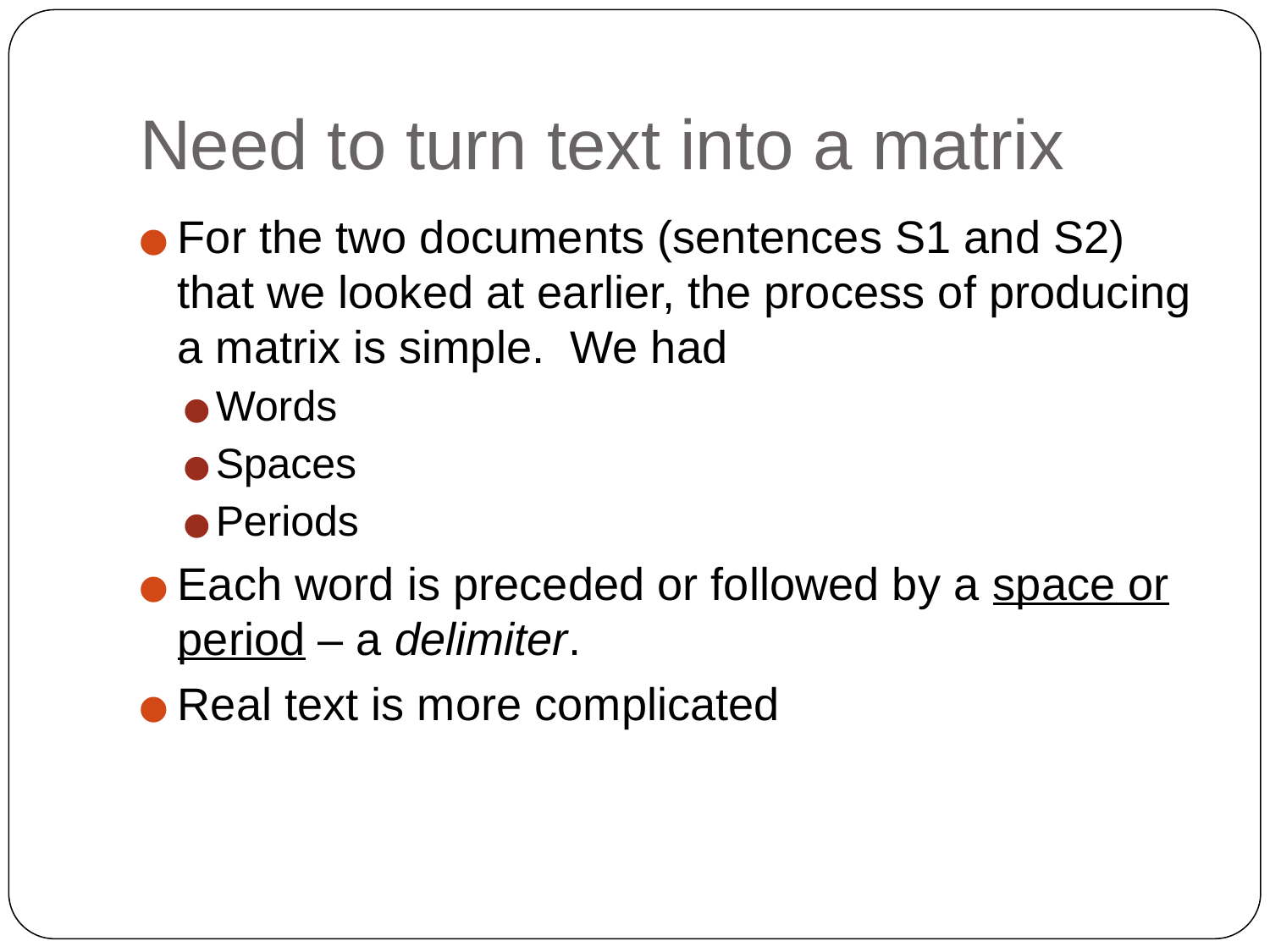

# Need to turn text into a matrix
For the two documents (sentences S1 and S2) that we looked at earlier, the process of producing a matrix is simple.  We had
Words
Spaces
Periods
Each word is preceded or followed by a space or period – a delimiter.
Real text is more complicated